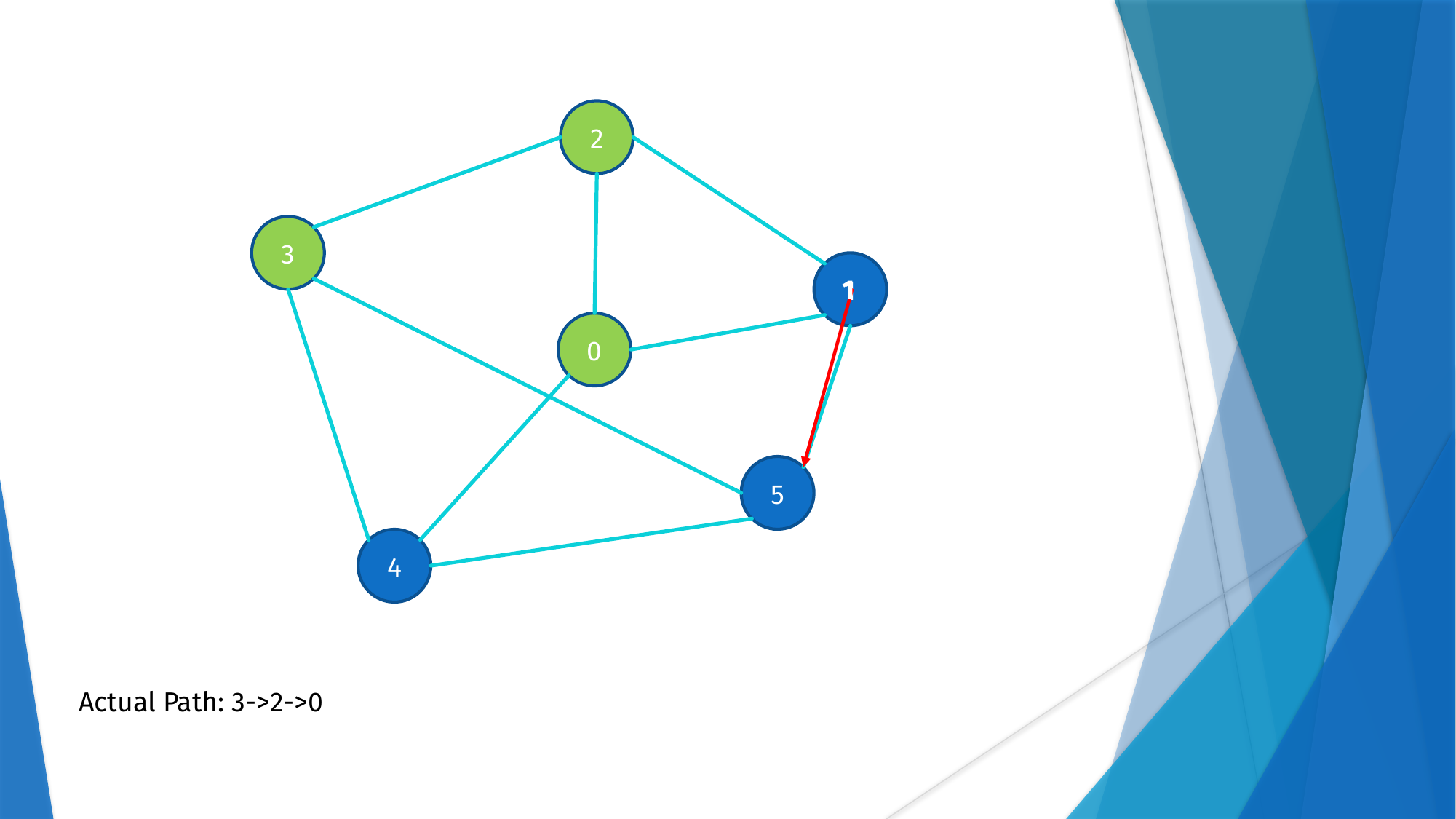

2

3
1
1

0

5

4
Actual Path: 3->2->0